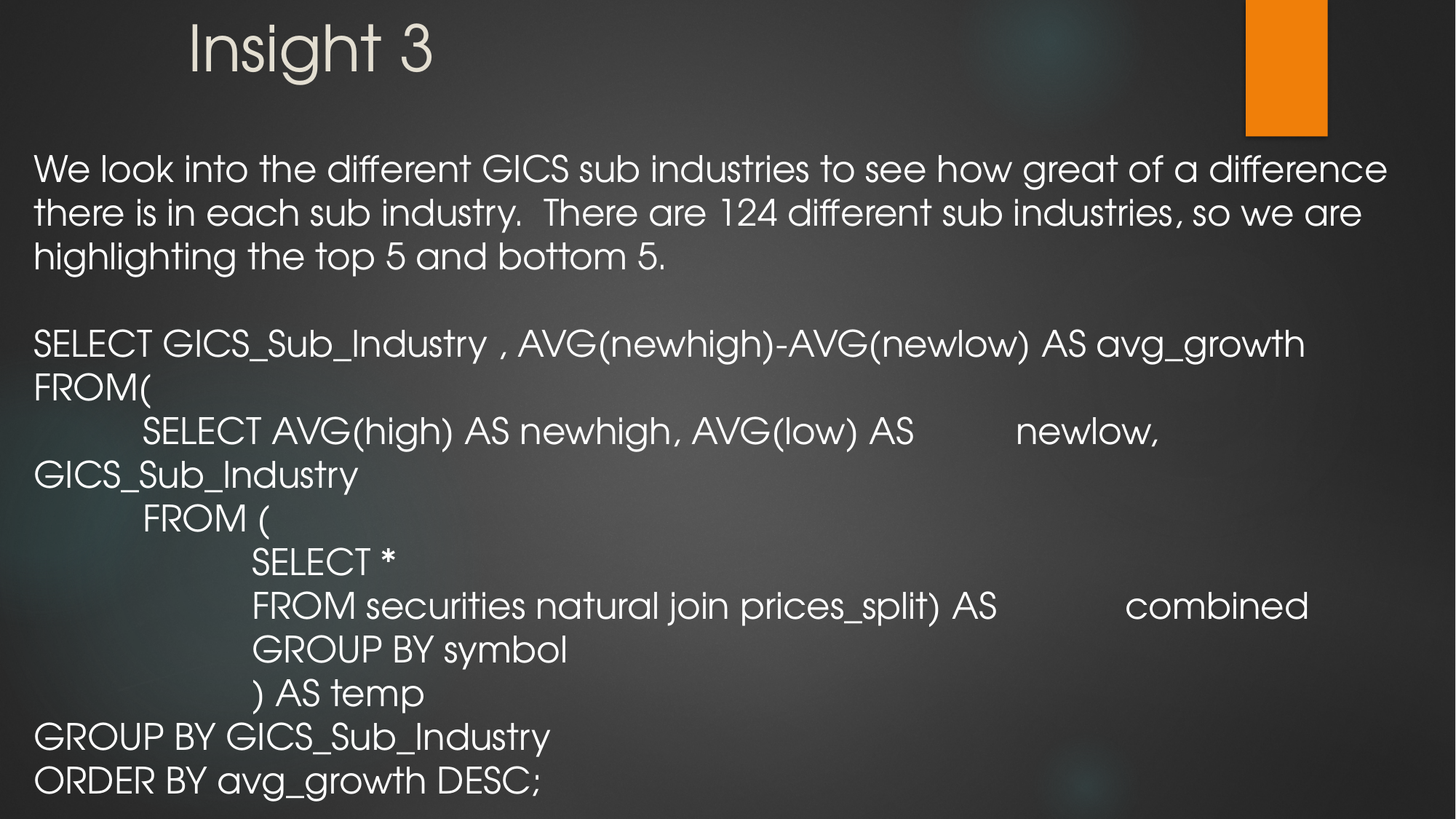

# Insight 3
We look into the different GICS sub industries to see how great of a difference there is in each sub industry.  There are 124 different sub industries, so we are highlighting the top 5 and bottom 5.

SELECT GICS_Sub_Industry , AVG(newhigh)-AVG(newlow) AS avg_growth
FROM(
	SELECT AVG(high) AS newhigh, AVG(low) AS    	newlow, GICS_Sub_Industry
	FROM (
		SELECT *
		FROM securities natural join prices_split) AS 		combined
		GROUP BY symbol
		) AS temp
GROUP BY GICS_Sub_Industry
ORDER BY avg_growth DESC;